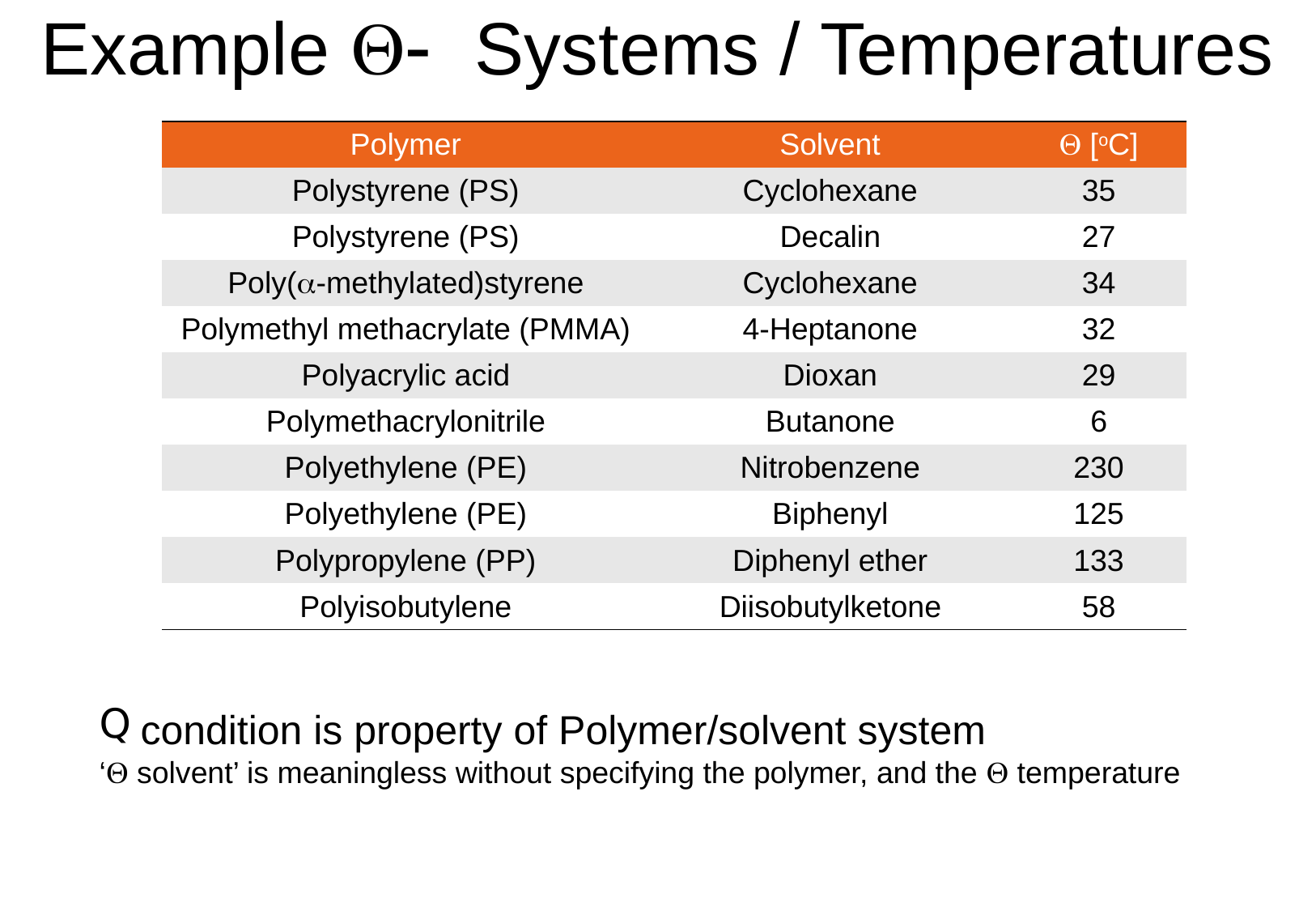

# Example Θ− Systems / Temperatures
| Polymer | Solvent | Θ [oC] |
| --- | --- | --- |
| Polystyrene (PS) | Cyclohexane | 35 |
| Polystyrene (PS) | Decalin | 27 |
| Poly(α-methylated)styrene | Cyclohexane | 34 |
| Polymethyl methacrylate (PMMA) | 4-Heptanone | 32 |
| Polyacrylic acid | Dioxan | 29 |
| Polymethacrylonitrile | Butanone | 6 |
| Polyethylene (PE) | Nitrobenzene | 230 |
| Polyethylene (PE) | Biphenyl | 125 |
| Polypropylene (PP) | Diphenyl ether | 133 |
| Polyisobutylene | Diisobutylketone | 58 |
 condition is property of Polymer/solvent system
‘Θ solvent’ is meaningless without specifying the polymer, and the Θ temperature